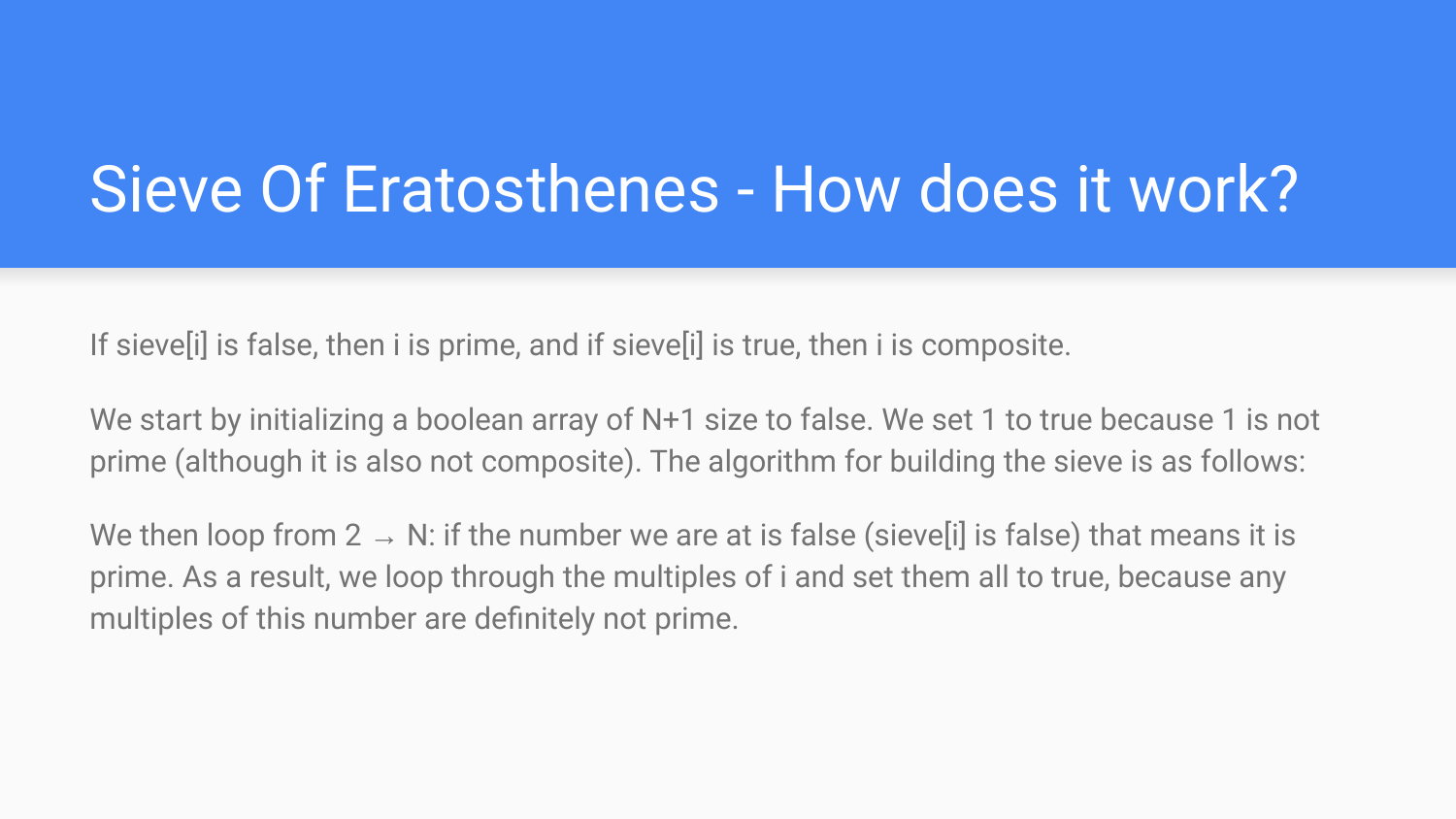

# Sieve Of Eratosthenes - How does it work?
If sieve[i] is false, then i is prime, and if sieve[i] is true, then i is composite.
We start by initializing a boolean array of N+1 size to false. We set 1 to true because 1 is not prime (although it is also not composite). The algorithm for building the sieve is as follows:
We then loop from 2 → N: if the number we are at is false (sieve[i] is false) that means it is prime. As a result, we loop through the multiples of i and set them all to true, because any multiples of this number are definitely not prime.